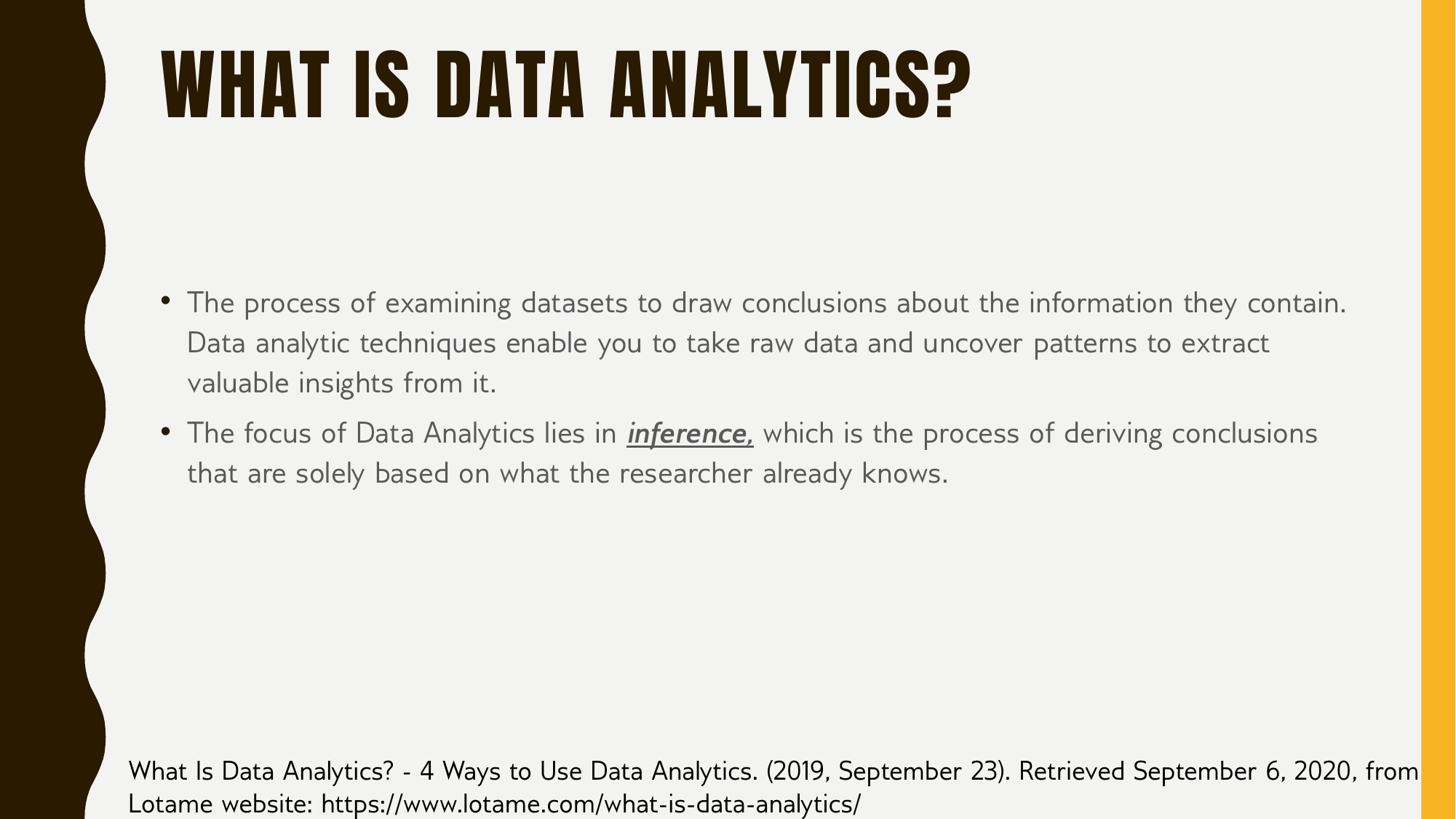

# What is Data Analytics?
The process of examining datasets to draw conclusions about the information they contain. Data analytic techniques enable you to take raw data and uncover patterns to extract valuable insights from it.
The focus of Data Analytics lies in inference, which is the process of deriving conclusions that are solely based on what the researcher already knows.
What Is Data Analytics? - 4 Ways to Use Data Analytics. (2019, September 23). Retrieved September 6, 2020, from Lotame website: https://www.lotame.com/what-is-data-analytics/
‌